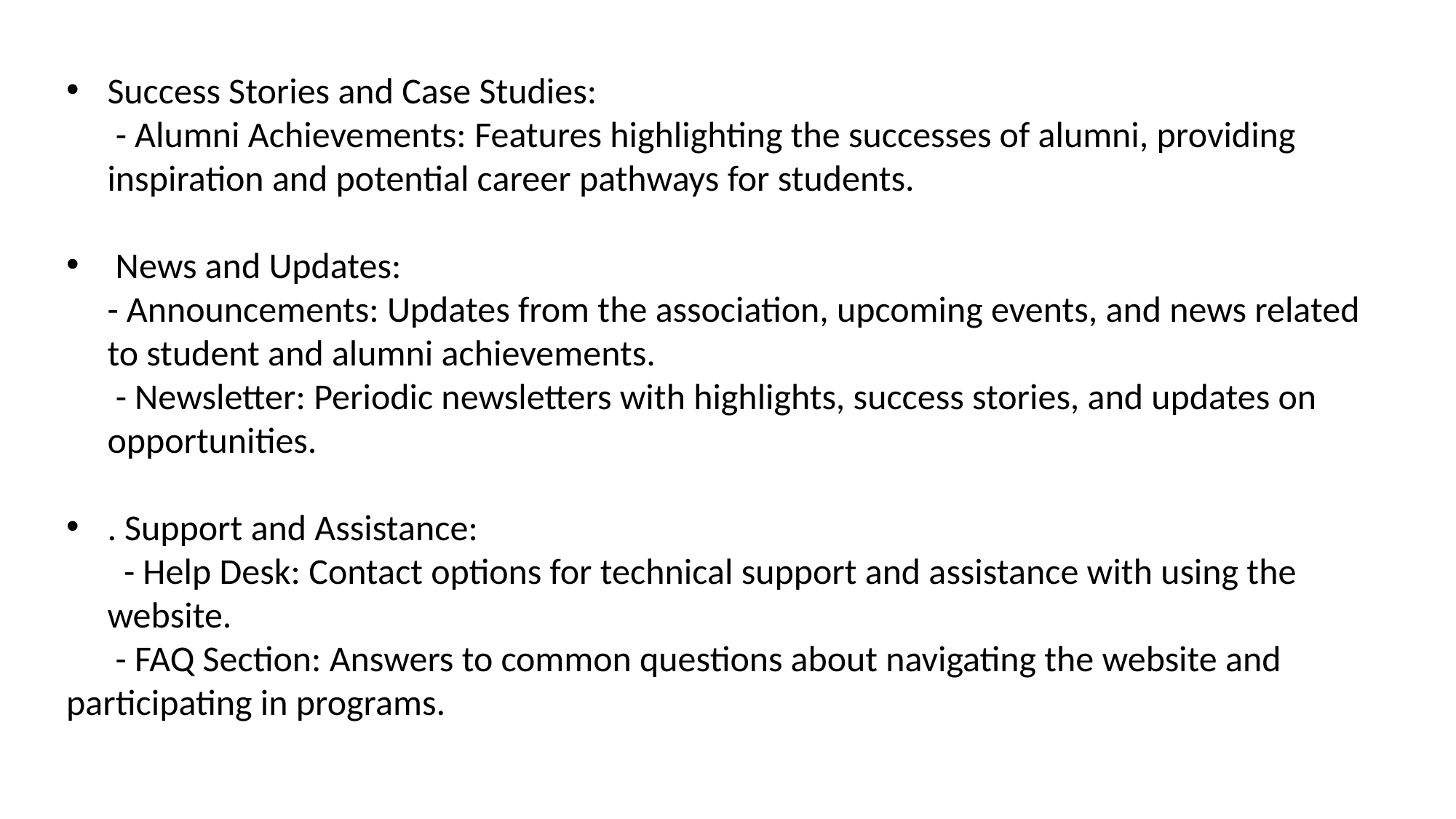

Success Stories and Case Studies:
 - Alumni Achievements: Features highlighting the successes of alumni, providing inspiration and potential career pathways for students.
 News and Updates:
- Announcements: Updates from the association, upcoming events, and news related to student and alumni achievements.
 - Newsletter: Periodic newsletters with highlights, success stories, and updates on opportunities.

. Support and Assistance:
  - Help Desk: Contact options for technical support and assistance with using the website.
      - FAQ Section: Answers to common questions about navigating the website and participating in programs.